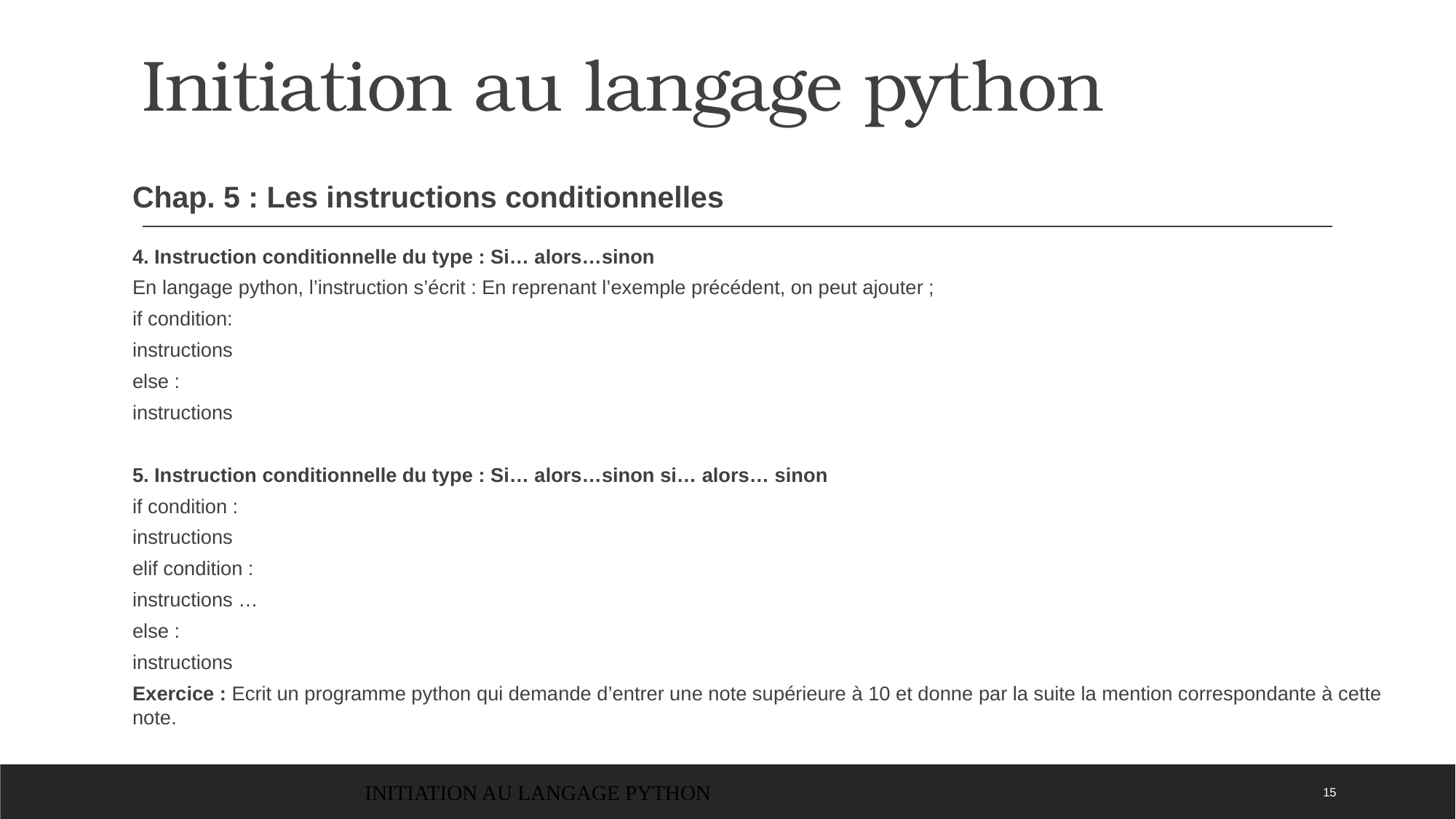

# Initiation au langage python
Chap. 5 : Les instructions conditionnelles

		4. Instruction conditionnelle du type : Si… alors…sinon
En langage python, l’instruction s’écrit : En reprenant l’exemple précédent, on peut ajouter ;
if condition:
	instructions
else :
	instructions

		5. Instruction conditionnelle du type : Si… alors…sinon si… alors… sinon
if condition :
	instructions
elif condition :
	instructions …
else :
	instructions
Exercice : Ecrit un programme python qui demande d’entrer une note supérieure à 10 et donne par la suite la mention correspondante à cette note.
INITIATION AU LANGAGE PYTHON
15